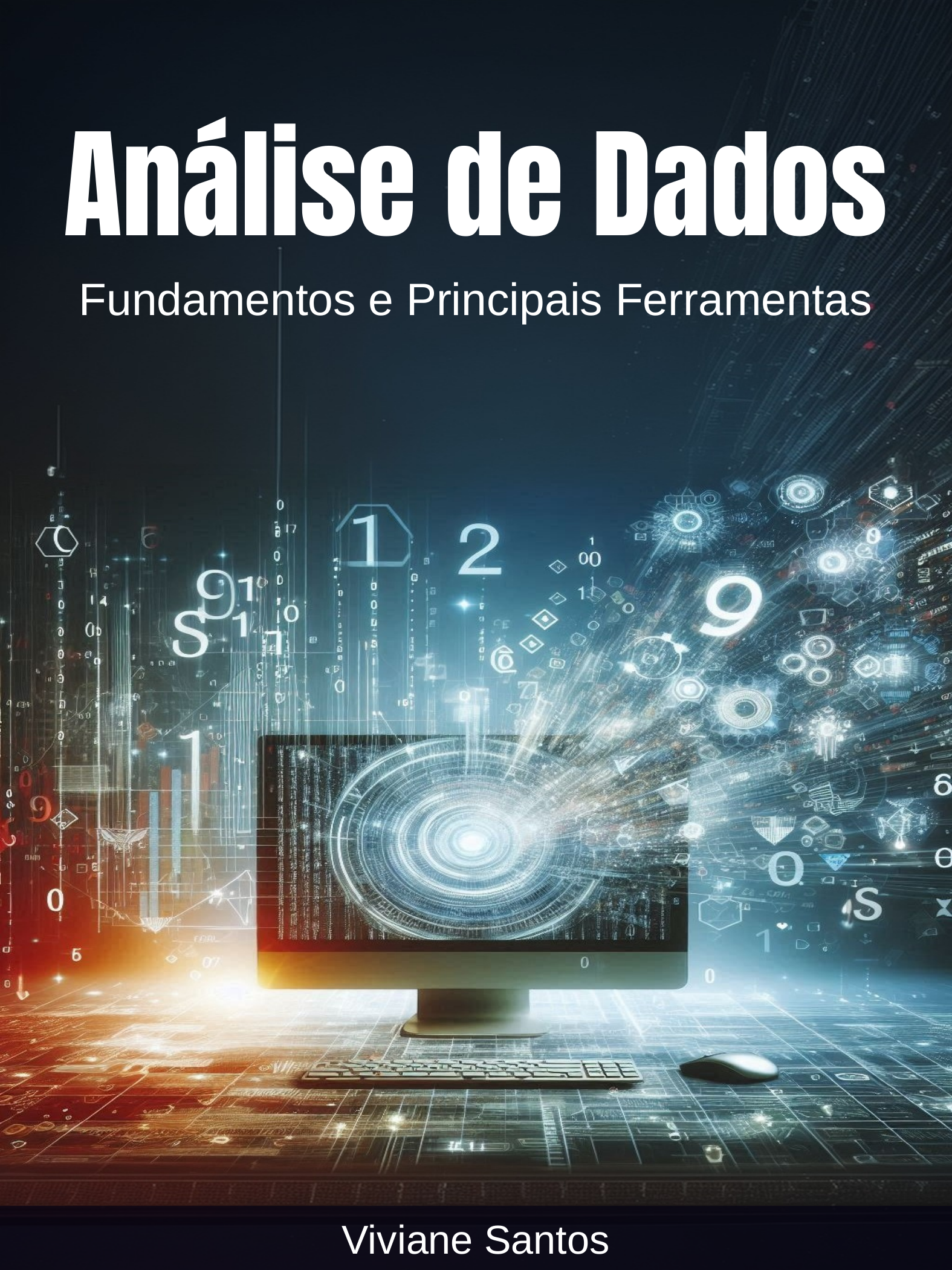

Análise de Dados
Fundamentos e Principais Ferramentas
Viviane Santos